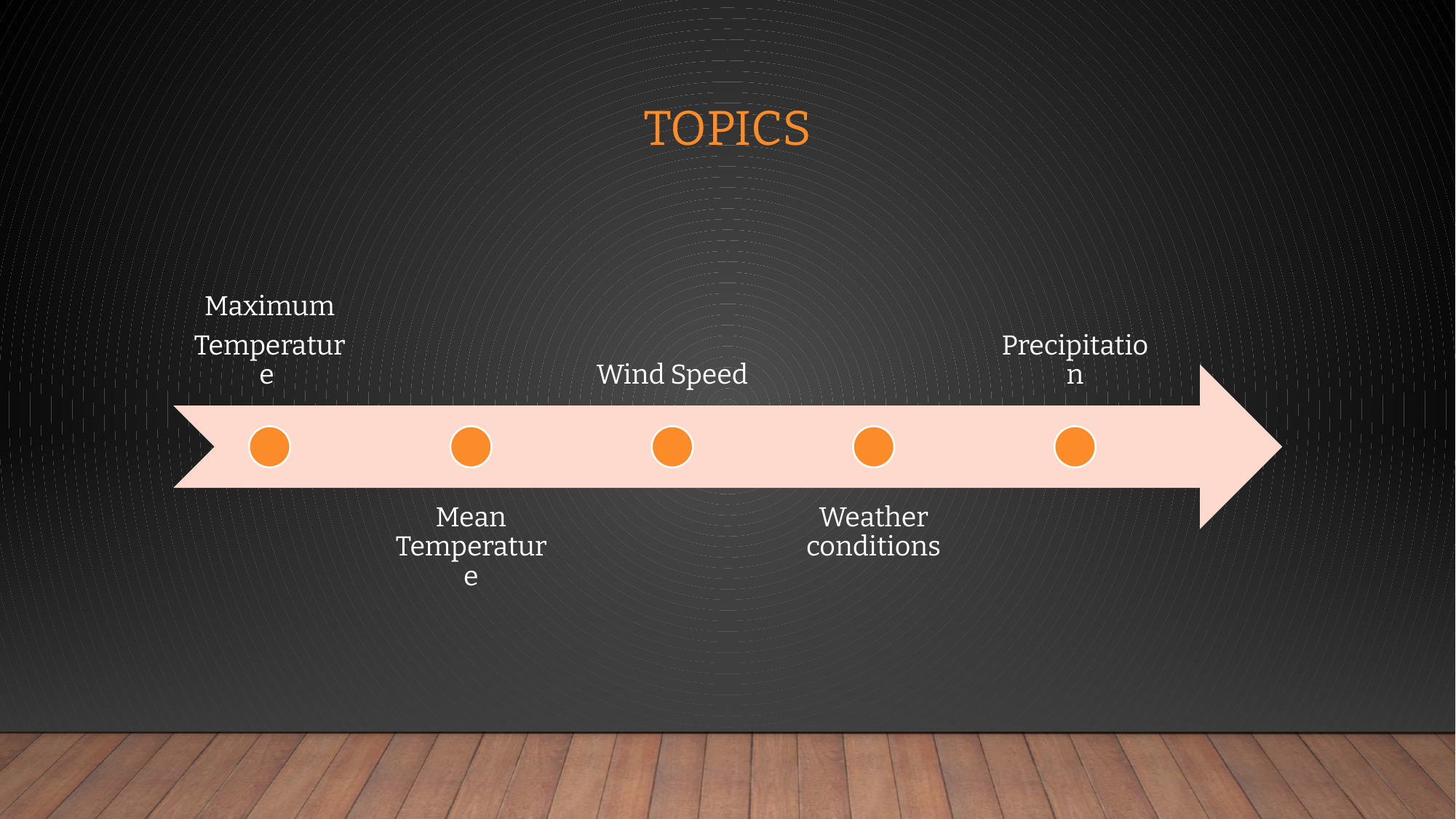

# Topics
Maximum
Temperature
Mean Temperature

Wind Speed
Weather conditions
Precipitation